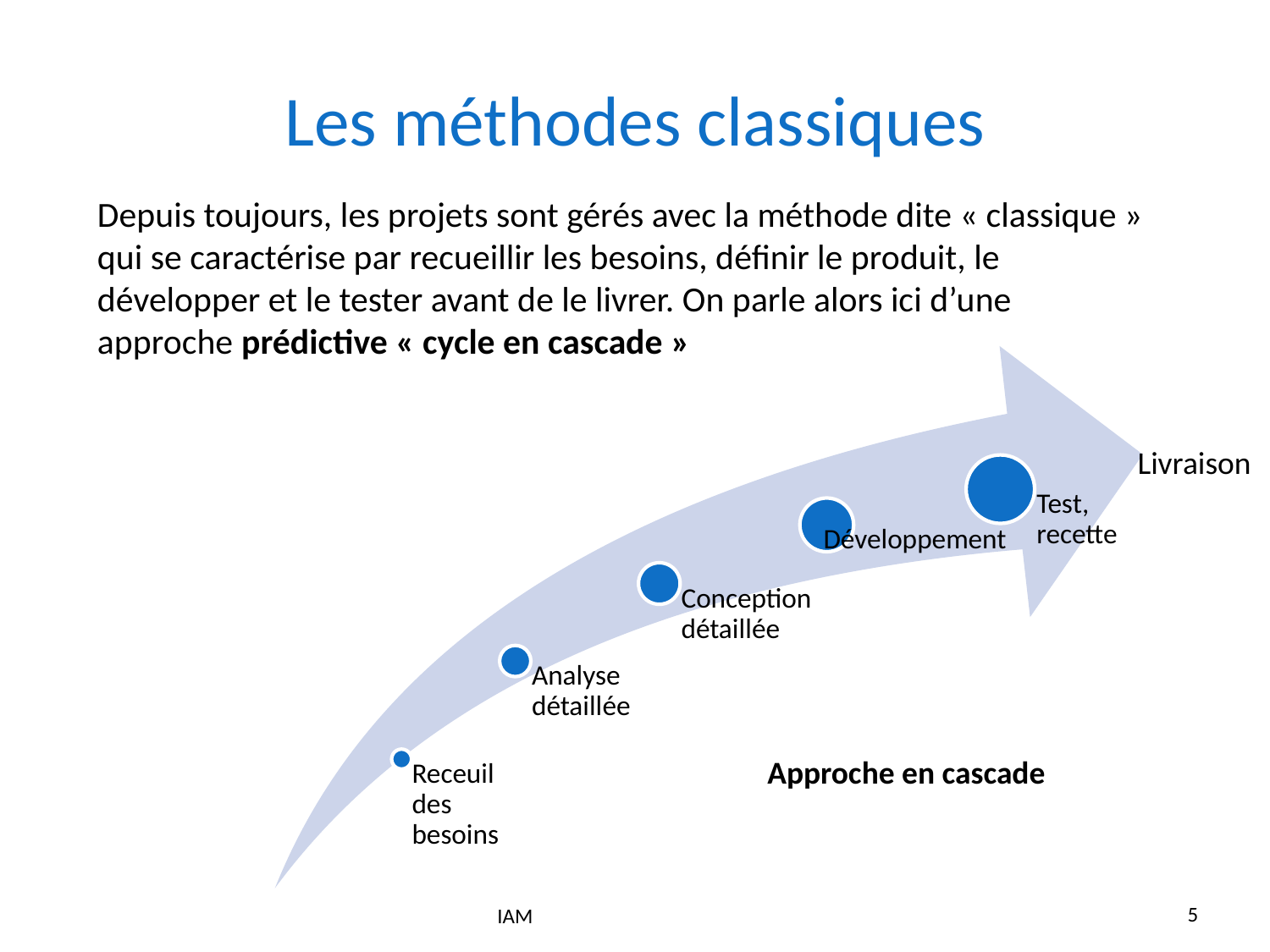

# Les méthodes classiques
Depuis toujours, les projets sont gérés avec la méthode dite « classique » qui se caractérise par recueillir les besoins, définir le produit, le développer et le tester avant de le livrer. On parle alors ici d’une approche prédictive « cycle en cascade »
Receuil des besoins
Analyse détaillée
Conception détaillée
Développement
Test, recette
Livraison
Approche en cascade